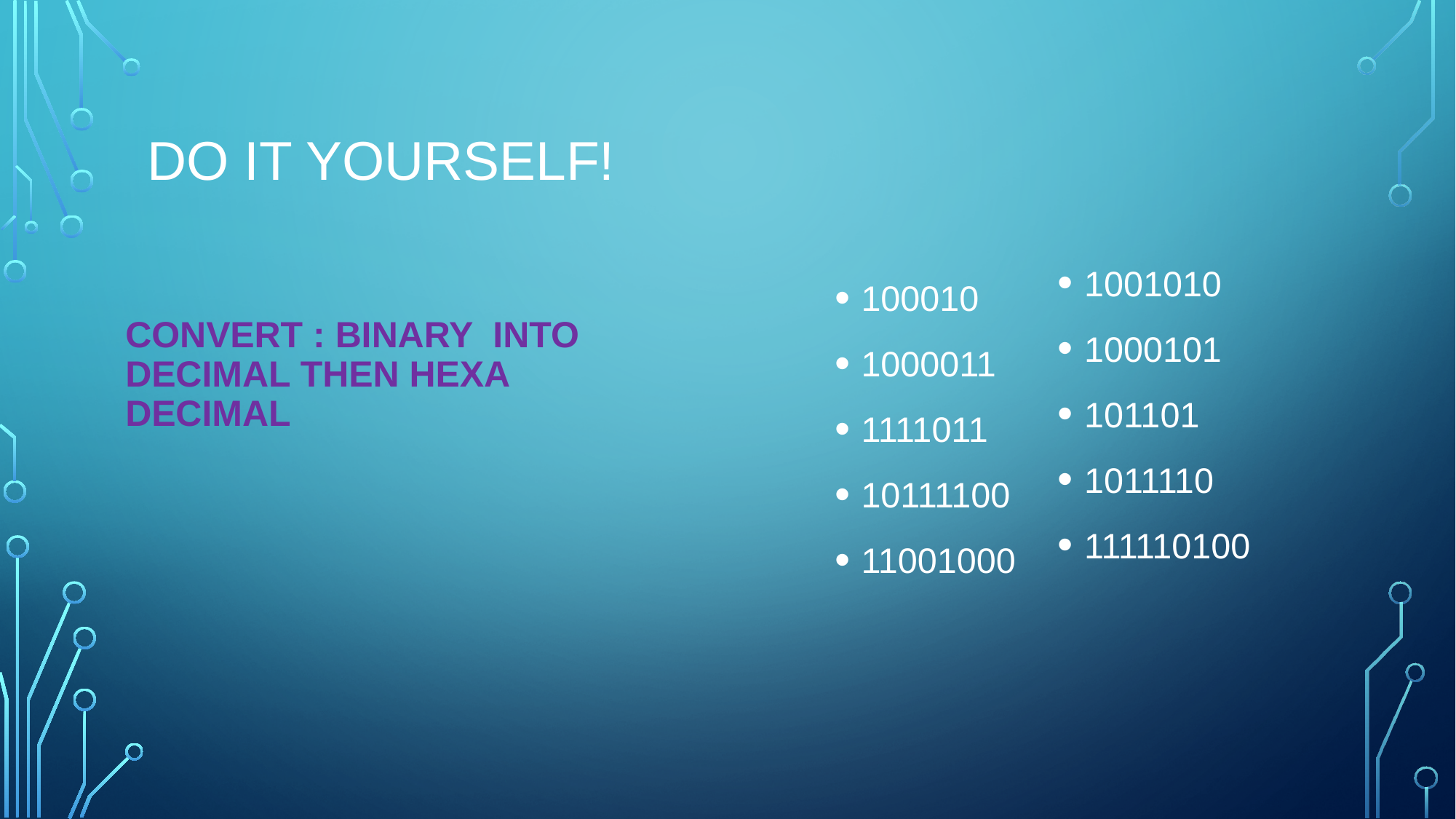

# Do it yourself!
1001010
1000101
101101
1011110
111110100

100010
1000011
1111011
10111100
11001000
Convert : binary  into  DECIMAL THEN HEXA DECIMAL